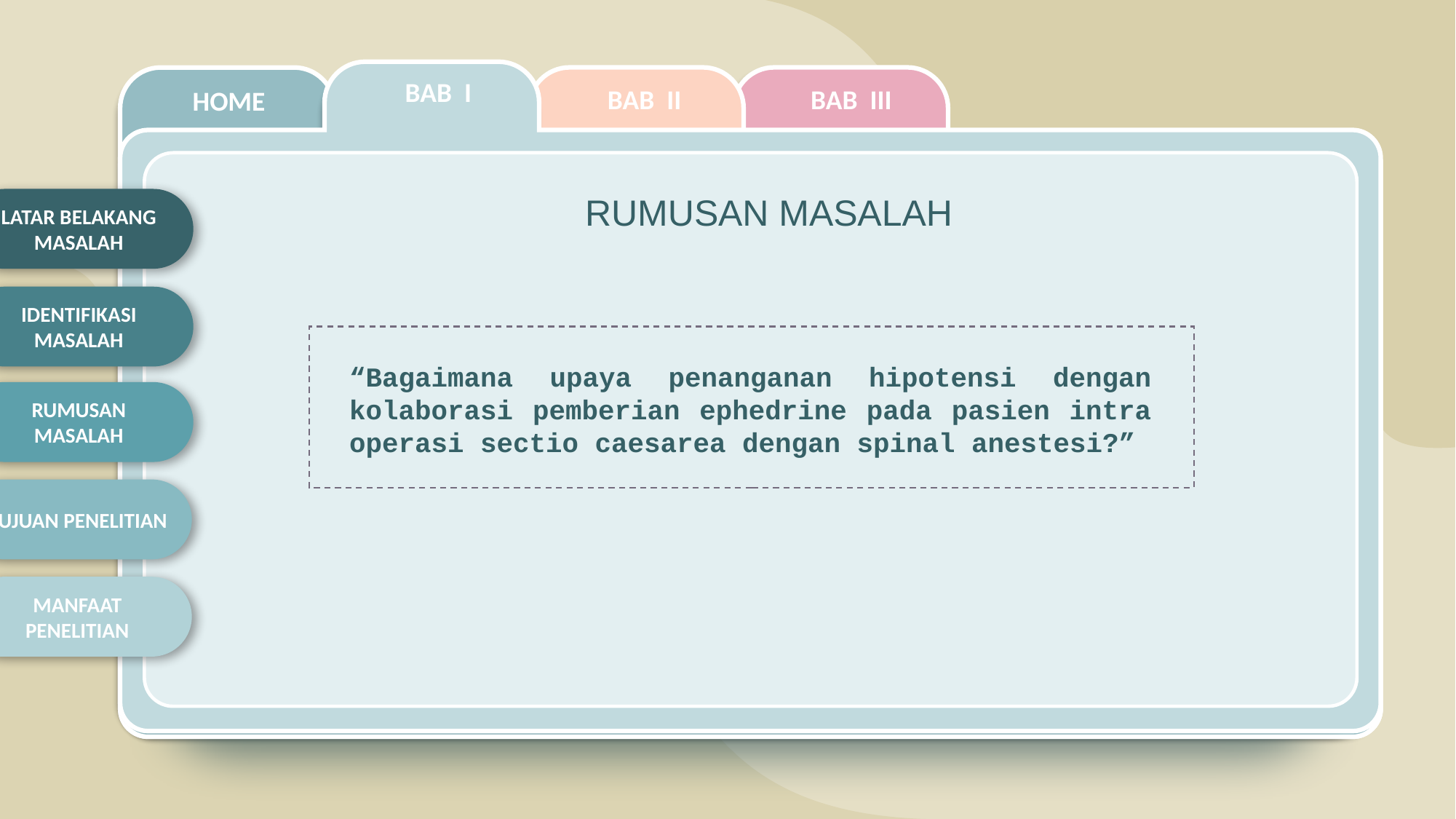

BAB  I

BAB  III

BAB  II

HOME

RUMUSAN MASALAH
LATAR BELAKANG
MASALAH

IDENTIFIKASI
MASALAH

“Bagaimana upaya penanganan hipotensi dengan kolaborasi pemberian ephedrine pada pasien intra operasi sectio caesarea dengan spinal anestesi?”
RUMUSAN
MASALAH
TUJUAN PENELITIAN
MANFAAT PENELITIAN